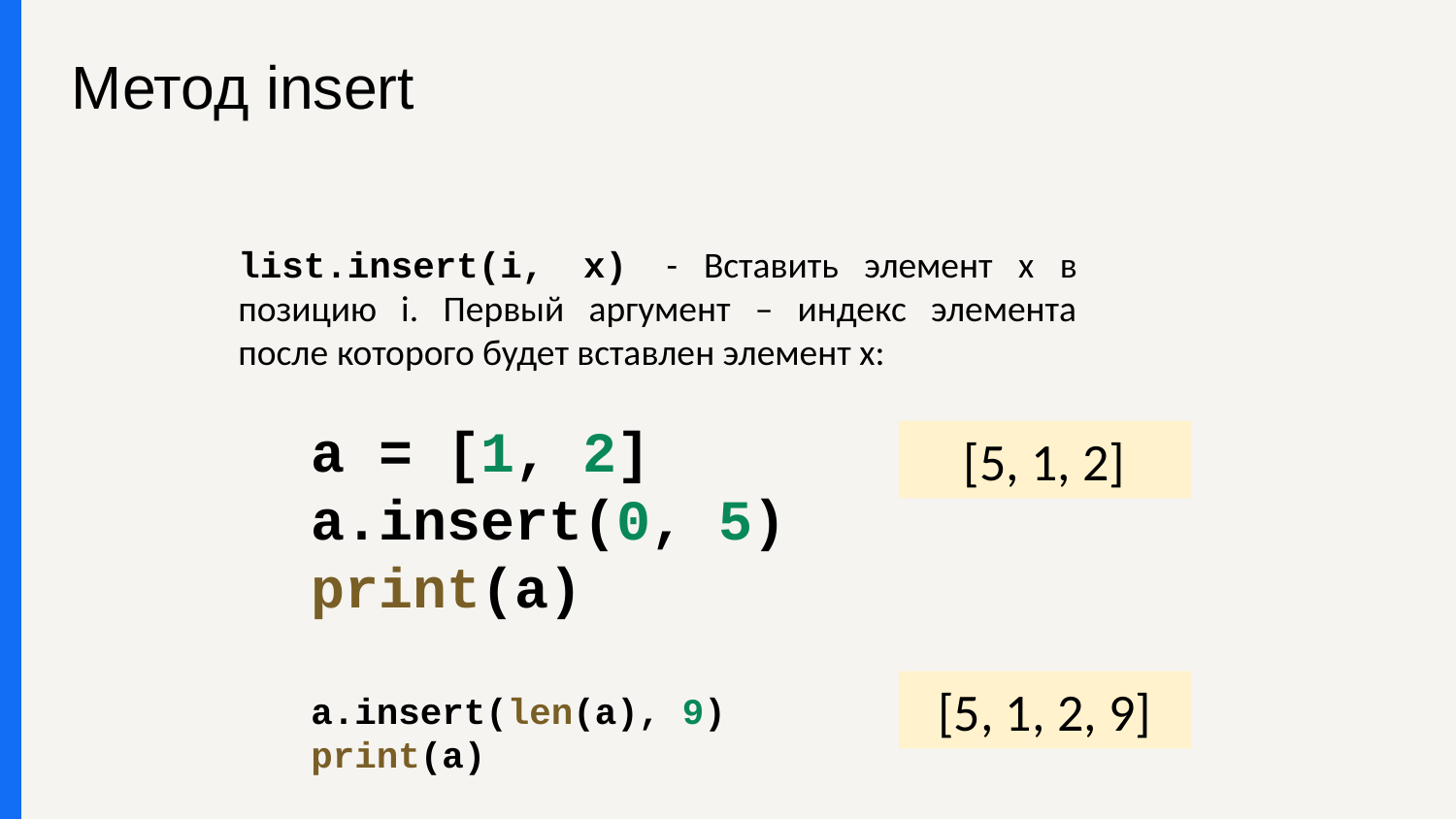

# Метод insert

list.insert(i, x) - Вставить элемент x в позицию i. Первый аргумент – индекс элемента после которого будет вставлен элемент x:

a = [1, 2]
a.insert(0, 5)
print(a)

a.insert(len(a), 9)
print(a)

[5, 1, 2]
[5, 1, 2, 9]